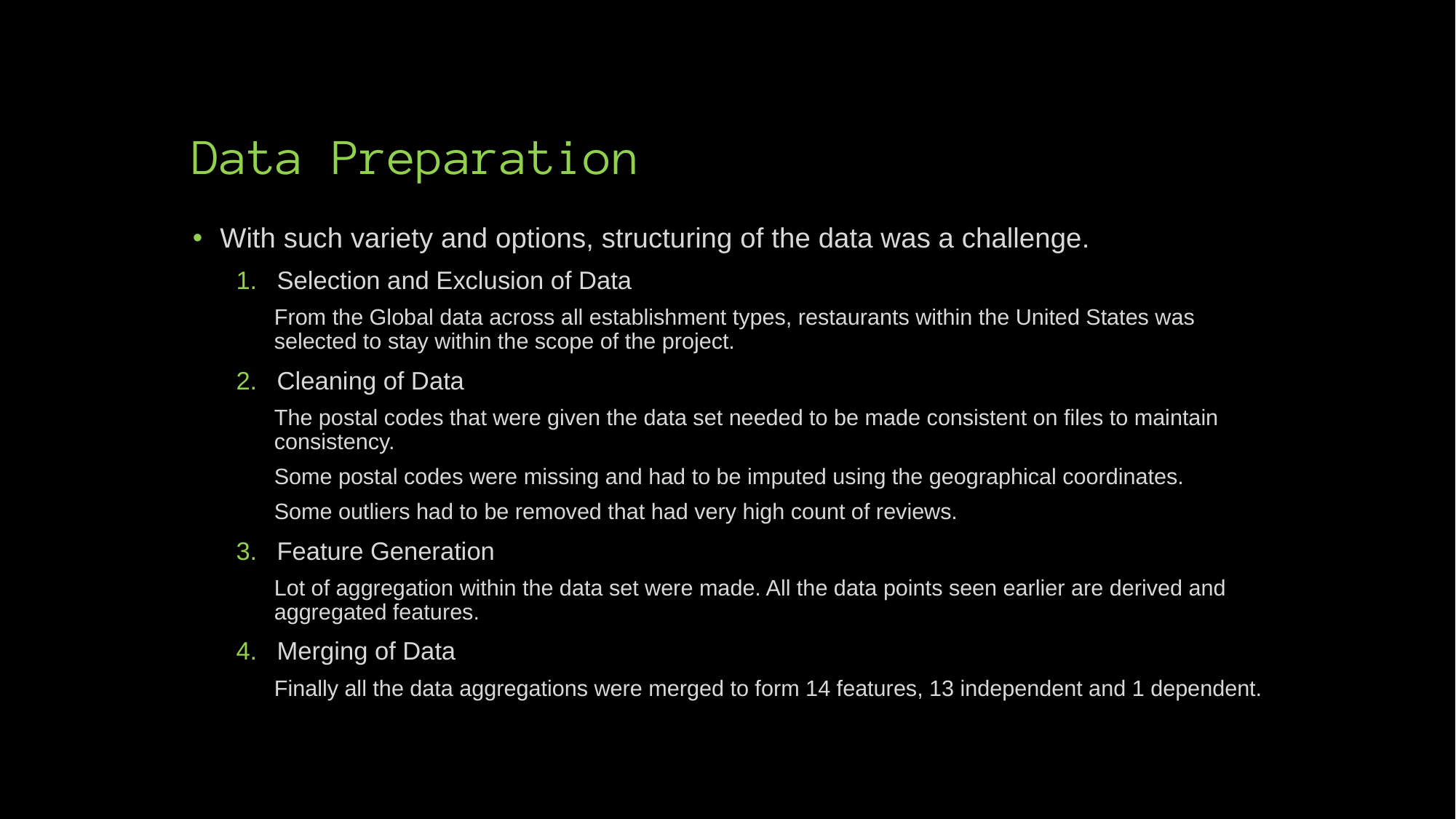

# Data Preparation
With such variety and options, structuring of the data was a challenge.
Selection and Exclusion of Data
From the Global data across all establishment types, restaurants within the United States was selected to stay within the scope of the project.
Cleaning of Data
The postal codes that were given the data set needed to be made consistent on files to maintain consistency.
Some postal codes were missing and had to be imputed using the geographical coordinates.
Some outliers had to be removed that had very high count of reviews.
Feature Generation
Lot of aggregation within the data set were made. All the data points seen earlier are derived and aggregated features.
Merging of Data
Finally all the data aggregations were merged to form 14 features, 13 independent and 1 dependent.